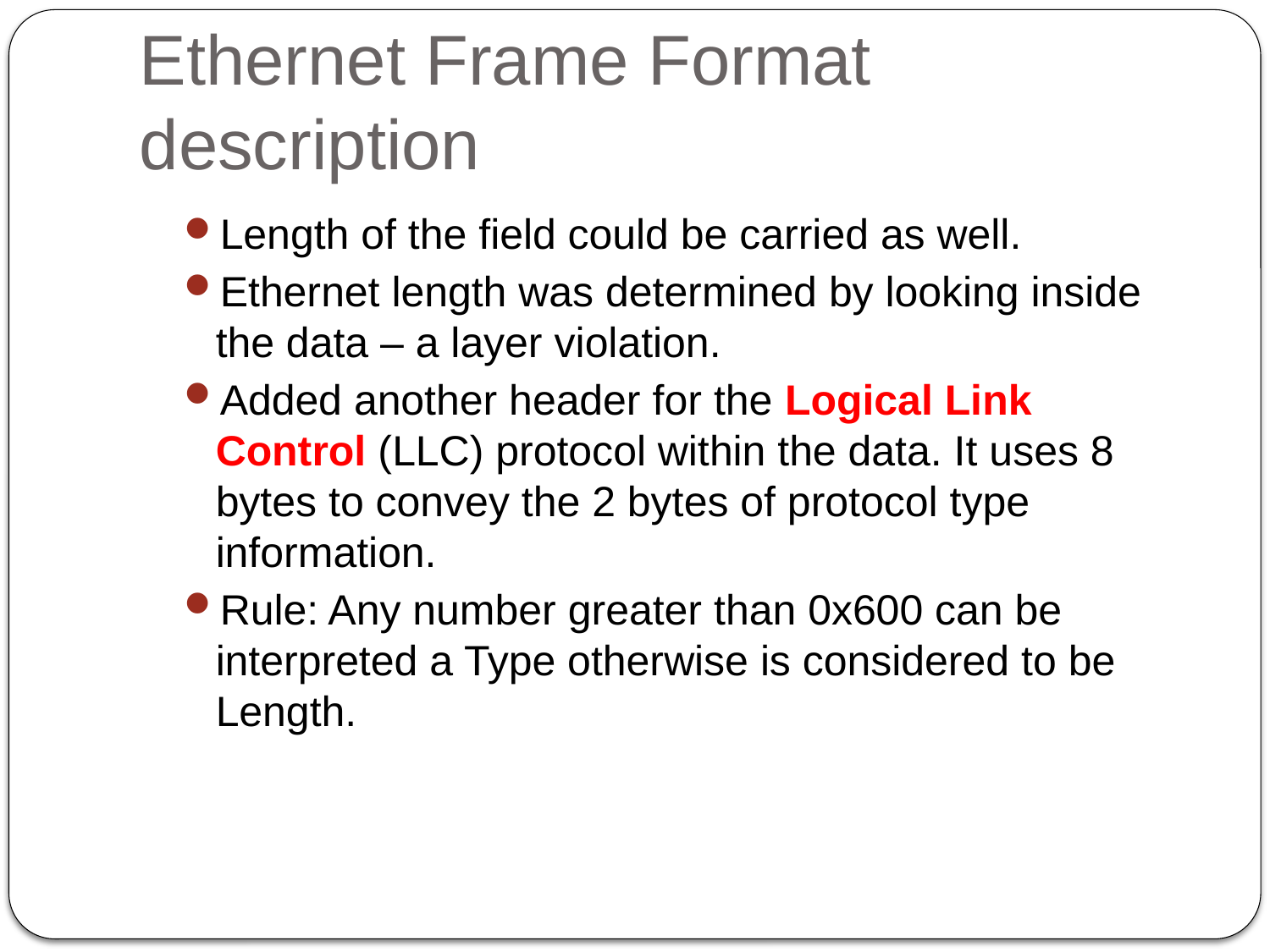

# Ethernet Frame Format description
Length of the field could be carried as well.
Ethernet length was determined by looking inside the data – a layer violation.
Added another header for the Logical Link Control (LLC) protocol within the data. It uses 8 bytes to convey the 2 bytes of protocol type information.
Rule: Any number greater than 0x600 can be interpreted a Type otherwise is considered to be Length.